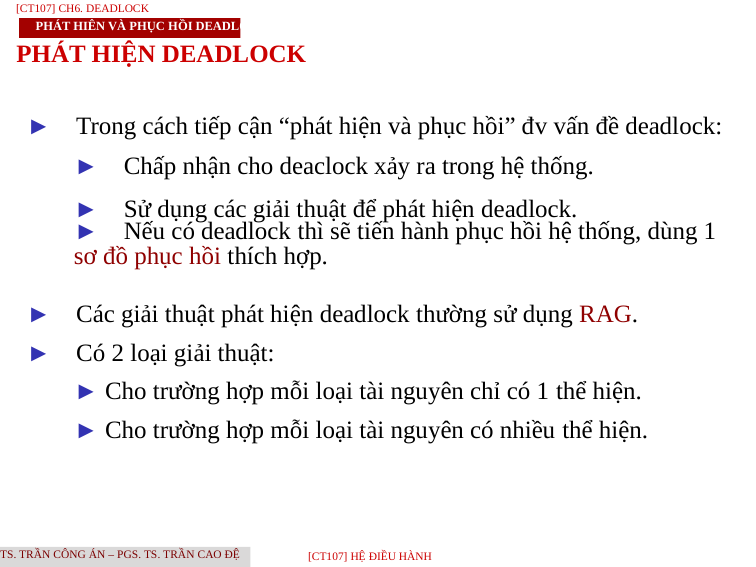

[CT107] Ch6. Deadlock
Phát hiên VÀ phục hồi deadlock
PHÁT HIỆN DEADLOCK
►    Trong cách tiếp cận “phát hiện và phục hồi” đv vấn đề deadlock:
►    Chấp nhận cho deaclock xảy ra trong hệ thống.
►    Sử dụng các giải thuật để phát hiện deadlock.
►    Nếu có deadlock thì sẽ tiến hành phục hồi hệ thống, dùng 1 sơ đồ phục hồi thích hợp.
►    Các giải thuật phát hiện deadlock thường sử dụng RAG.
►    Có 2 loại giải thuật:
► Cho trường hợp mỗi loại tài nguyên chỉ có 1 thể hiện.
► Cho trường hợp mỗi loại tài nguyên có nhiều thể hiện.
TS. Trần Công Án – PGS. TS. Trần Cao Đệ
[CT107] HỆ điều hành